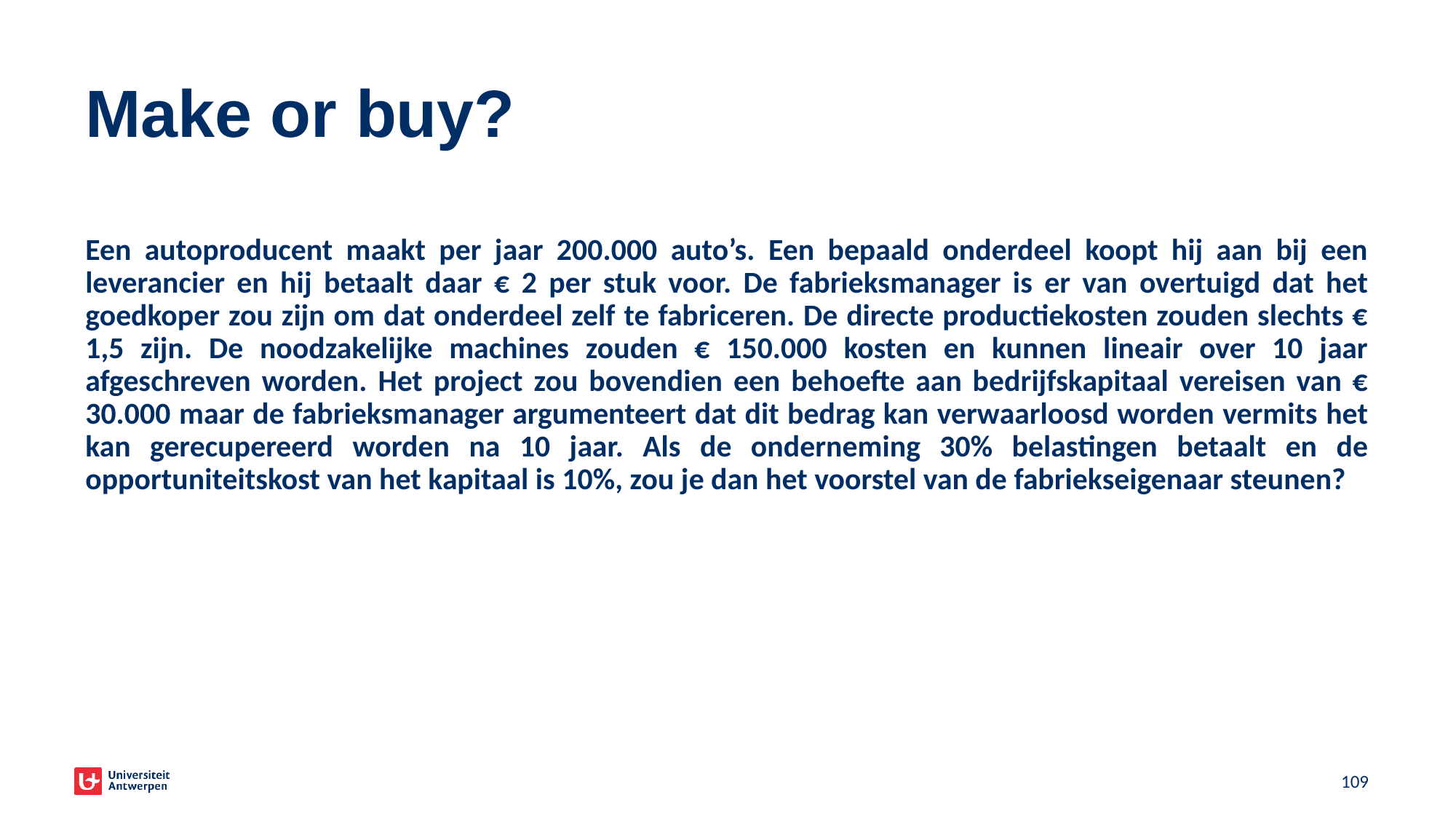

# Make or buy?
Een autoproducent maakt per jaar 200.000 auto’s. Een bepaald onderdeel koopt hij aan bij een leverancier en hij betaalt daar € 2 per stuk voor. De fabrieksmanager is er van overtuigd dat het goedkoper zou zijn om dat onderdeel zelf te fabriceren. De directe productiekosten zouden slechts € 1,5 zijn. De noodzakelijke machines zouden € 150.000 kosten en kunnen lineair over 10 jaar afgeschreven worden. Het project zou bovendien een behoefte aan bedrijfskapitaal vereisen van € 30.000 maar de fabrieksmanager argumenteert dat dit bedrag kan verwaarloosd worden vermits het kan gerecupereerd worden na 10 jaar. Als de onderneming 30% belastingen betaalt en de opportuniteitskost van het kapitaal is 10%, zou je dan het voorstel van de fabriekseigenaar steunen?

109